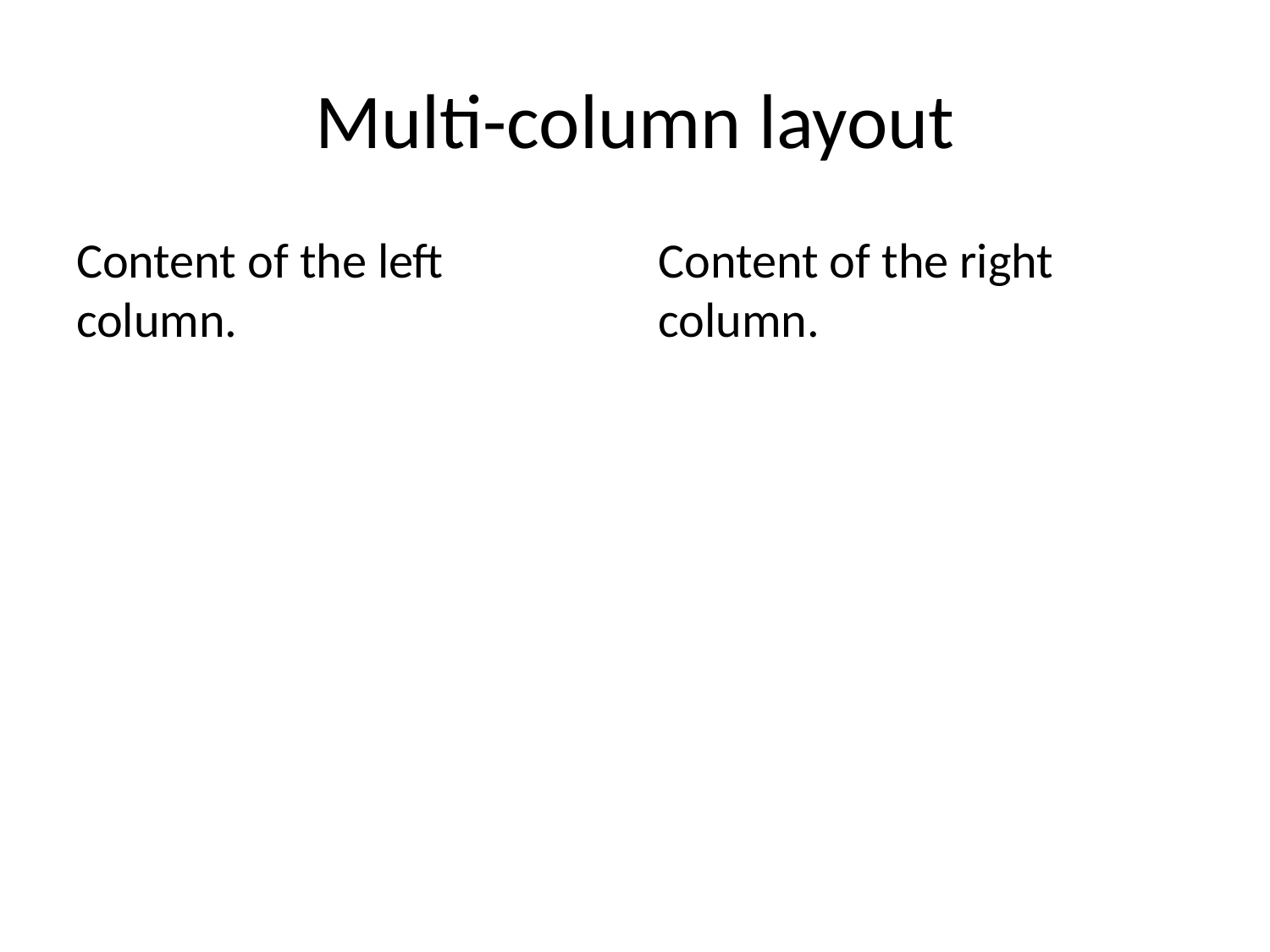

# Multi-column layout
Content of the left column.
Content of the right column.